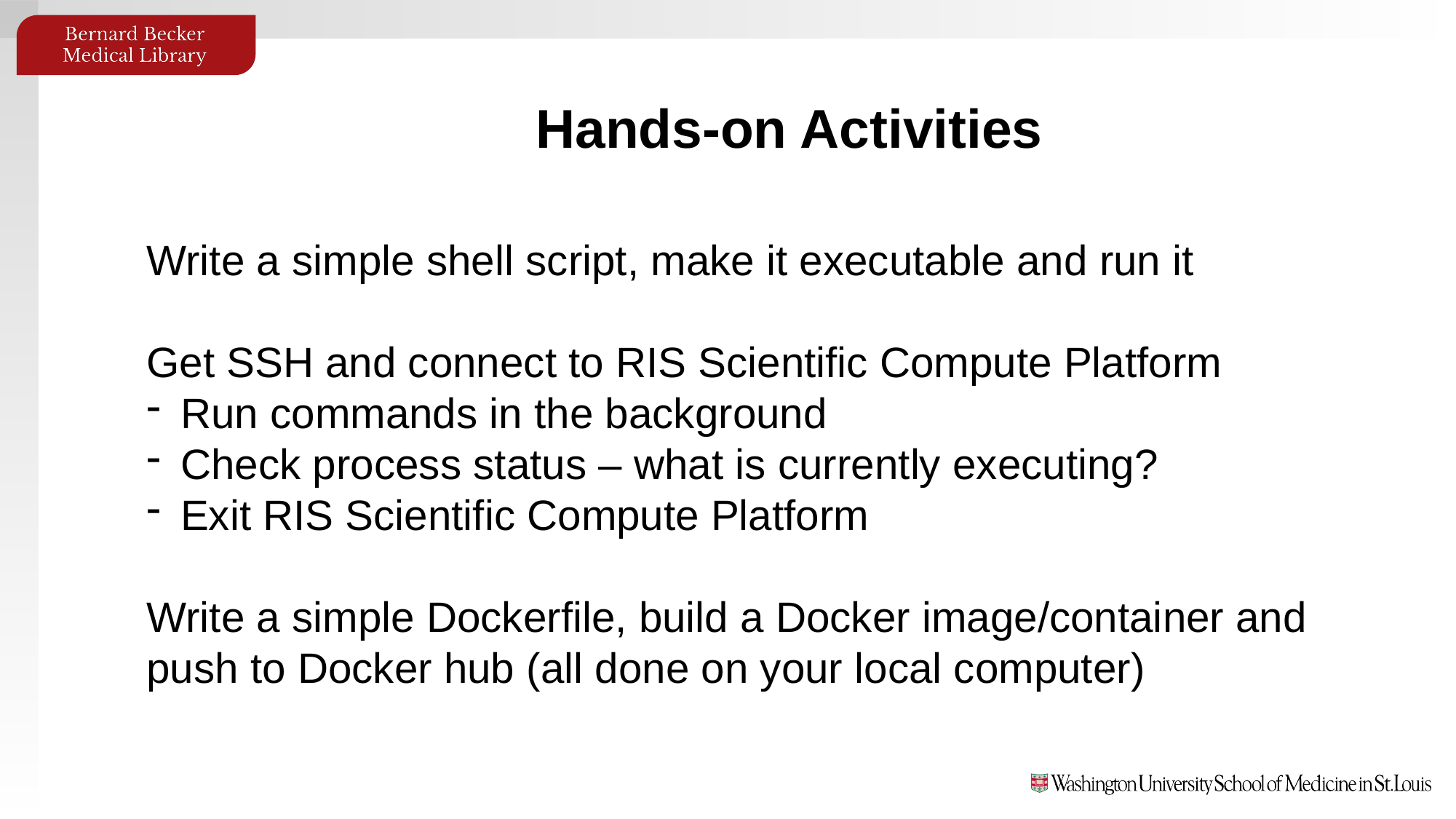

Hands-on Activities
Write a simple shell script, make it executable and run it

Get SSH and connect to RIS Scientific Compute Platform
Run commands in the background
Check process status – what is currently executing?
Exit RIS Scientific Compute Platform

Write a simple Dockerfile, build a Docker image/container and push to Docker hub (all done on your local computer)